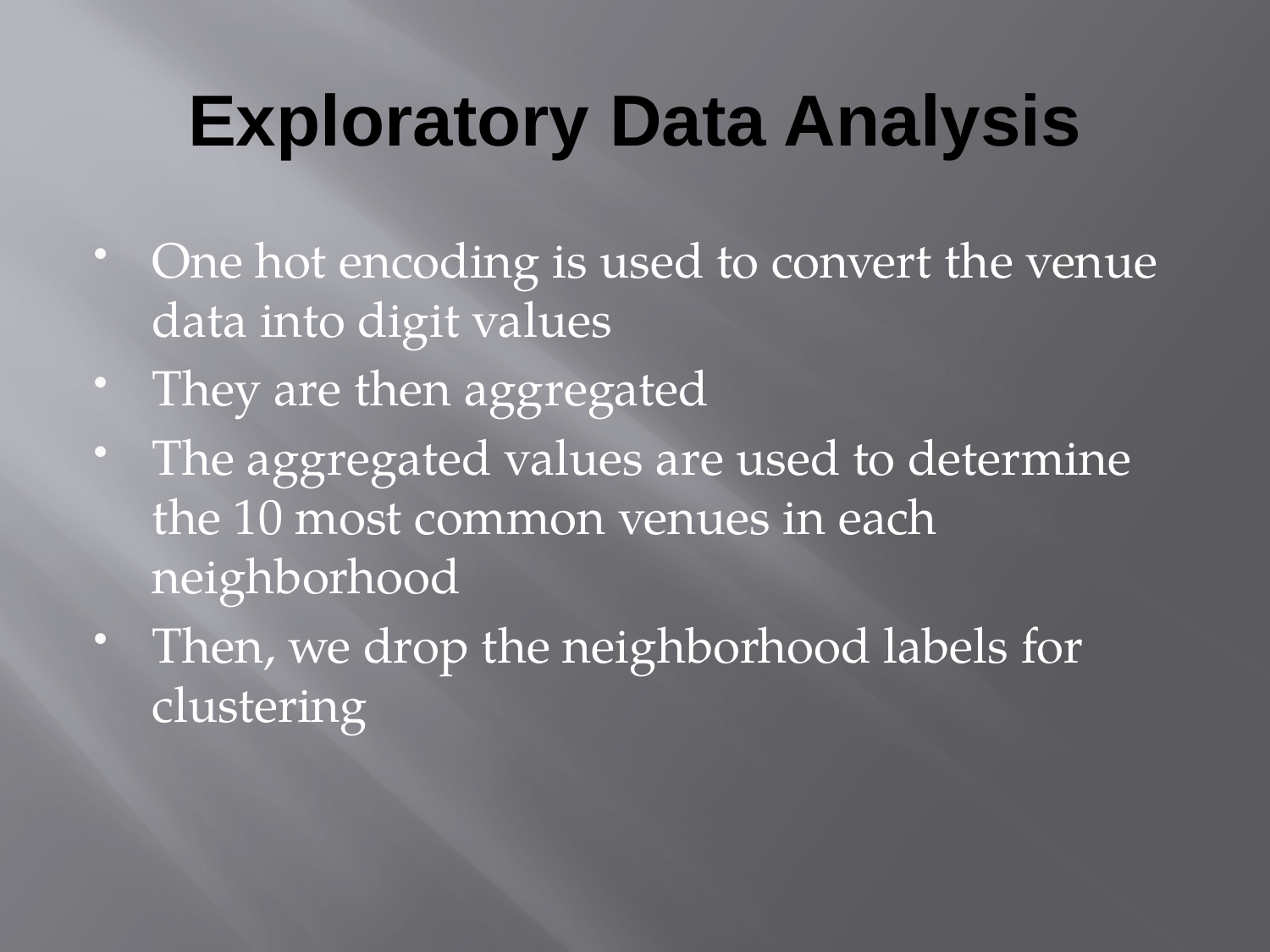

# Exploratory Data Analysis
One hot encoding is used to convert the venue data into digit values
They are then aggregated
The aggregated values are used to determine the 10 most common venues in each neighborhood
Then, we drop the neighborhood labels for clustering